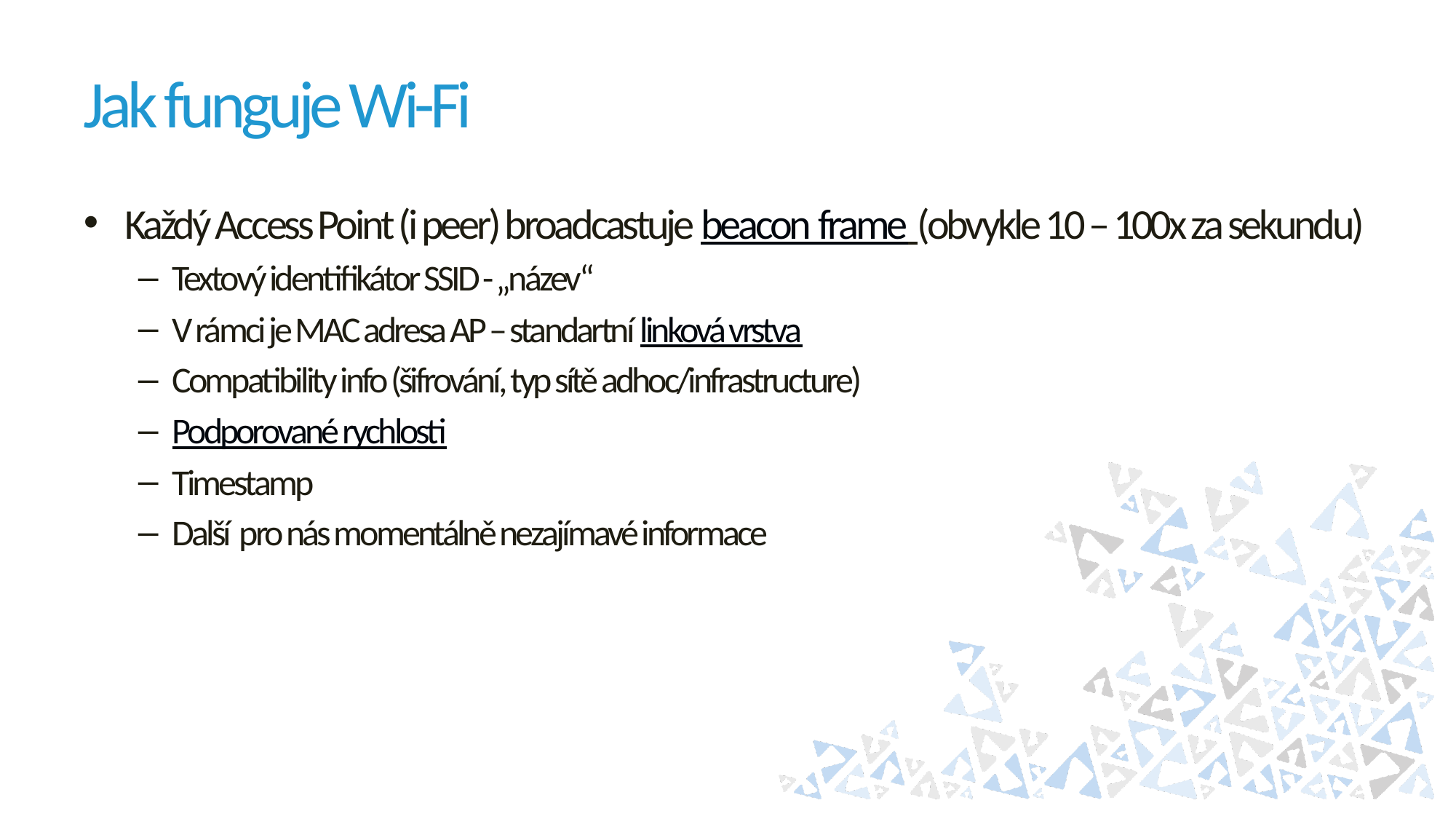

# Jak funguje Wi-Fi
Každý Access Point (i peer) broadcastuje beacon frame (obvykle 10 – 100x za sekundu)
Textový identifikátor SSID - „název“
V rámci je MAC adresa AP – standartní linková vrstva
Compatibility info (šifrování, typ sítě adhoc/infrastructure)
Podporované rychlosti
Timestamp
Další  pro nás momentálně nezajímavé informace